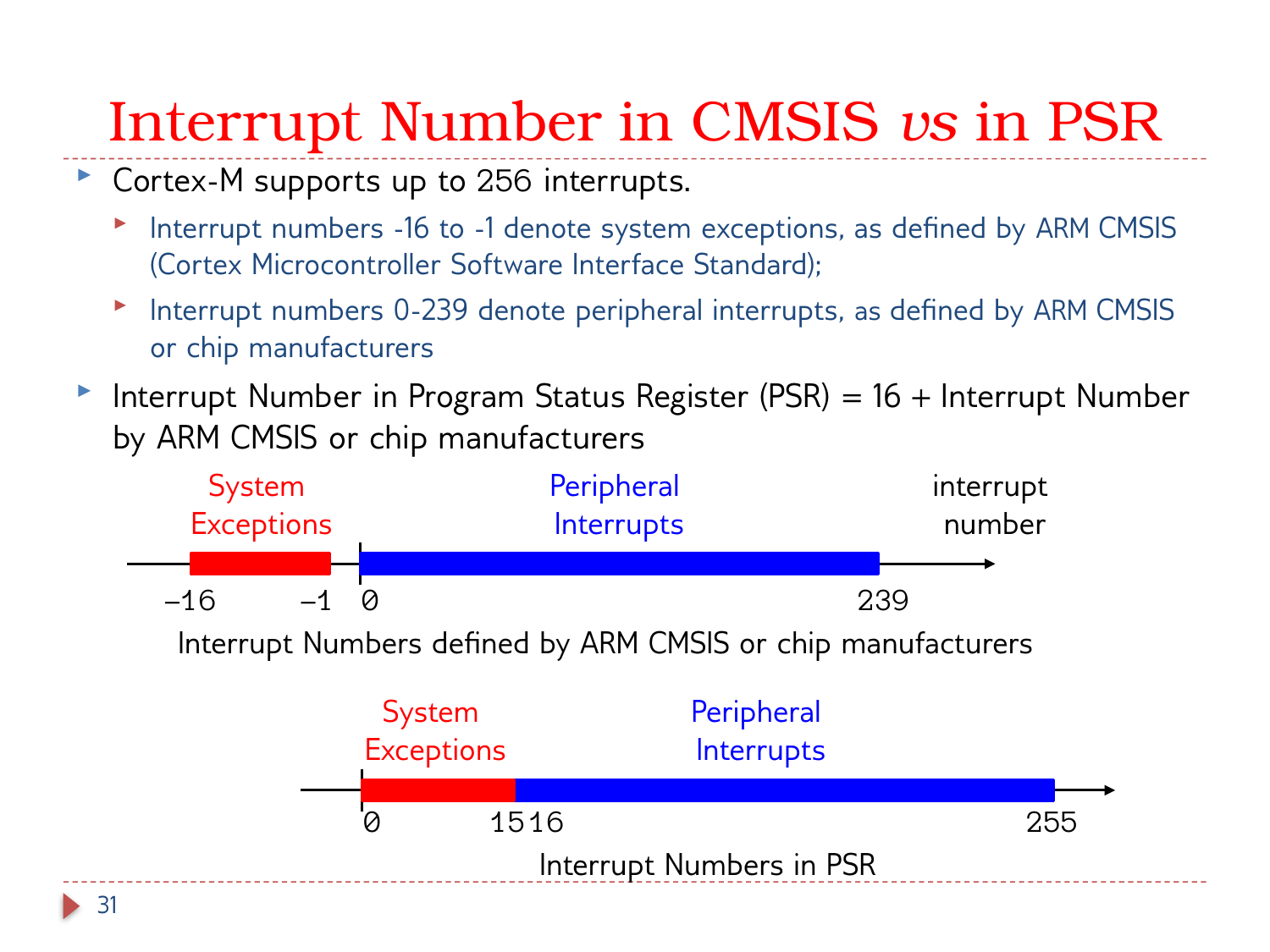

# Interrupt Number in CMSIS vs in PSR
Cortex-M supports up to 256 interrupts.
Interrupt numbers -16 to -1 denote system exceptions, as defined by ARM CMSIS (Cortex Microcontroller Software Interface Standard);
Interrupt numbers 0-239 denote peripheral interrupts, as defined by ARM CMSIS or chip manufacturers
Interrupt Number in Program Status Register (PSR) = 16 + Interrupt Number by ARM CMSIS or chip manufacturers

System
Exceptions
Peripheral
Interrupts
interrupt
number

-16
-1
0
239
Interrupt Numbers defined by ARM CMSIS or chip manufacturers
System
Exceptions
Peripheral
Interrupts

0
15
16
255
Interrupt Numbers in PSR
31